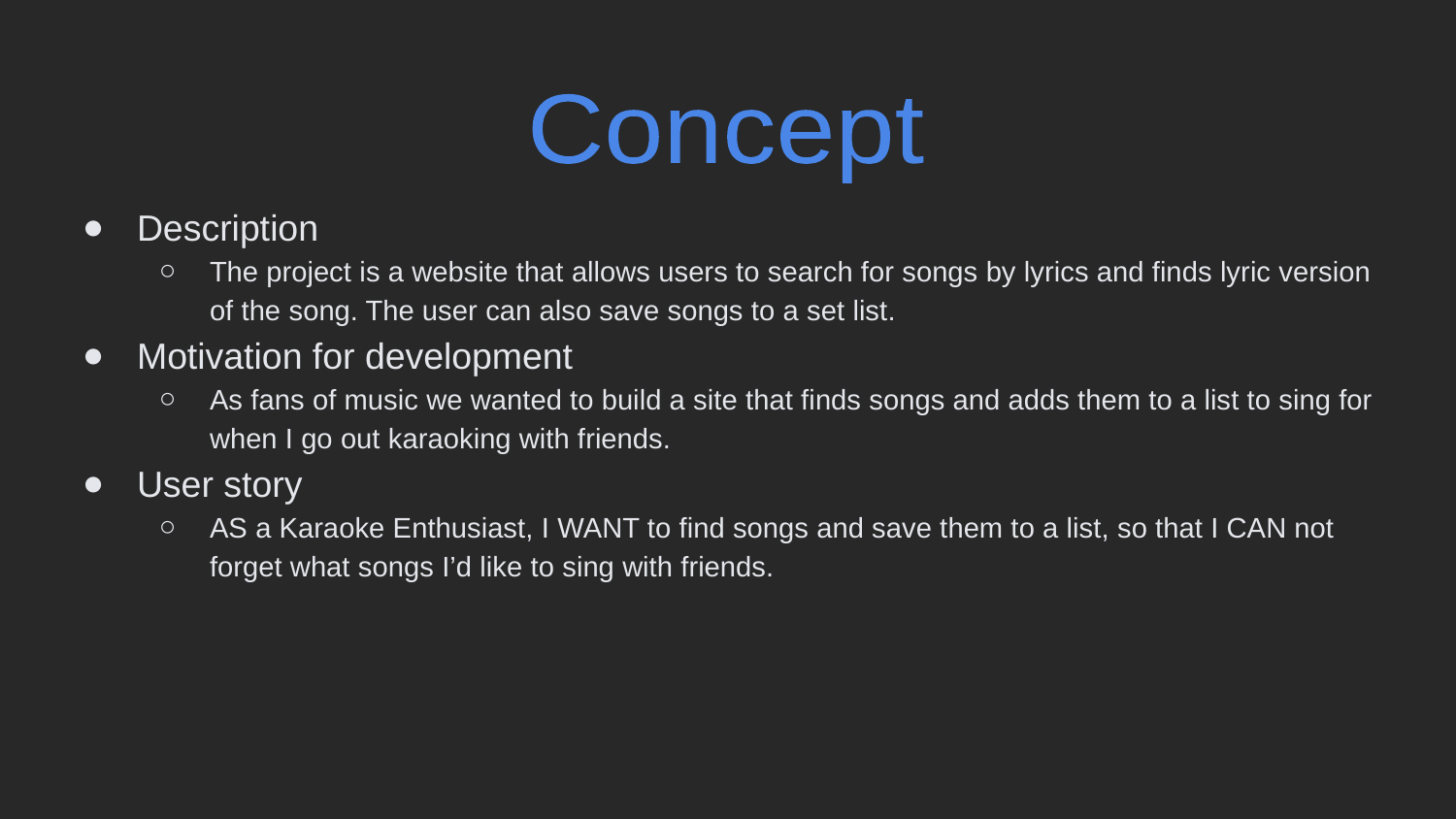

Concept
Description
The project is a website that allows users to search for songs by lyrics and finds lyric version of the song. The user can also save songs to a set list.
Motivation for development
As fans of music we wanted to build a site that finds songs and adds them to a list to sing for when I go out karaoking with friends.
User story
AS a Karaoke Enthusiast, I WANT to find songs and save them to a list, so that I CAN not forget what songs I’d like to sing with friends.